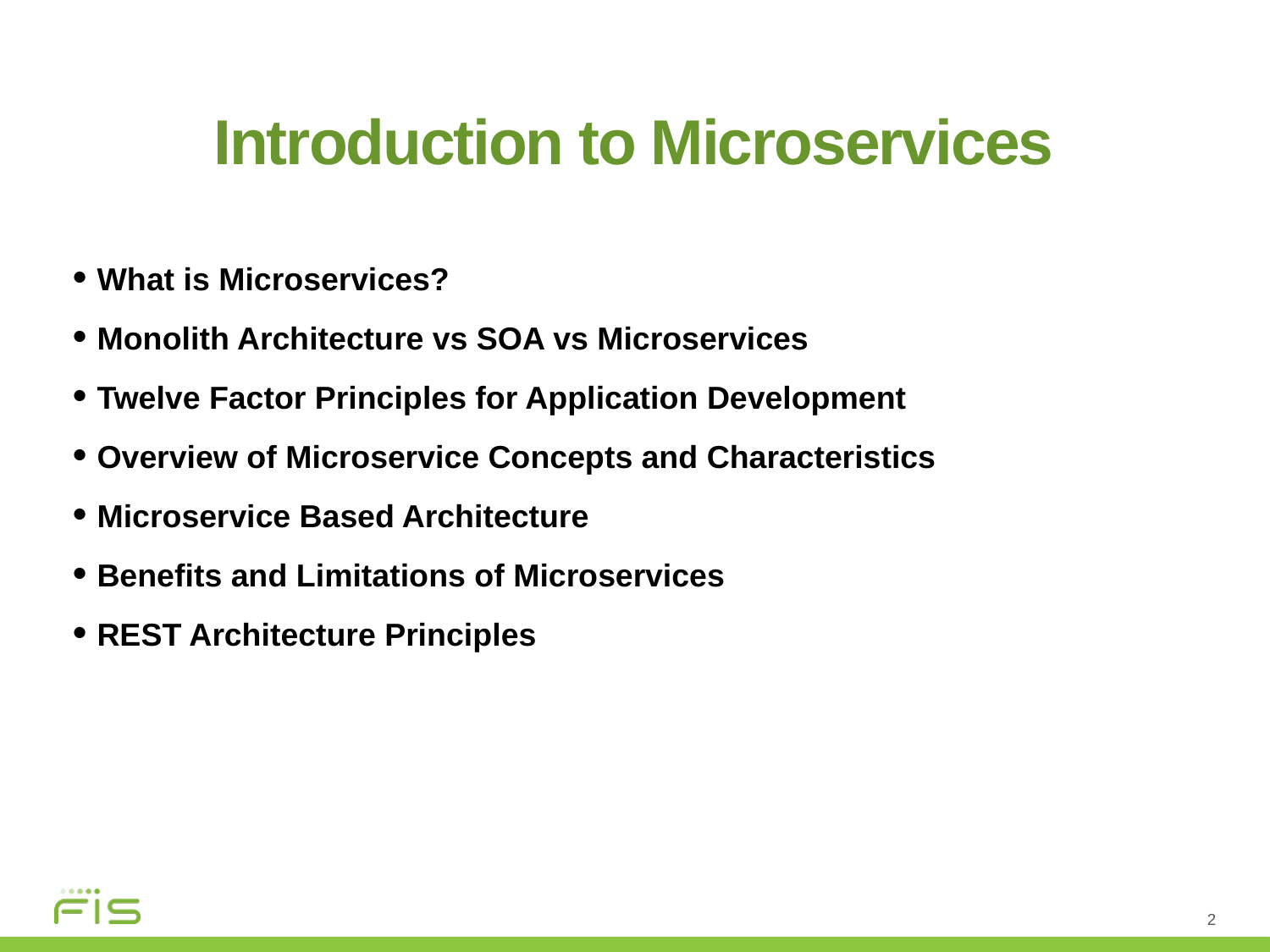

# Introduction to Microservices
What is Microservices?
Monolith Architecture vs SOA vs Microservices
Twelve Factor Principles for Application Development
Overview of Microservice Concepts and Characteristics
Microservice Based Architecture
Benefits and Limitations of Microservices
REST Architecture Principles

2